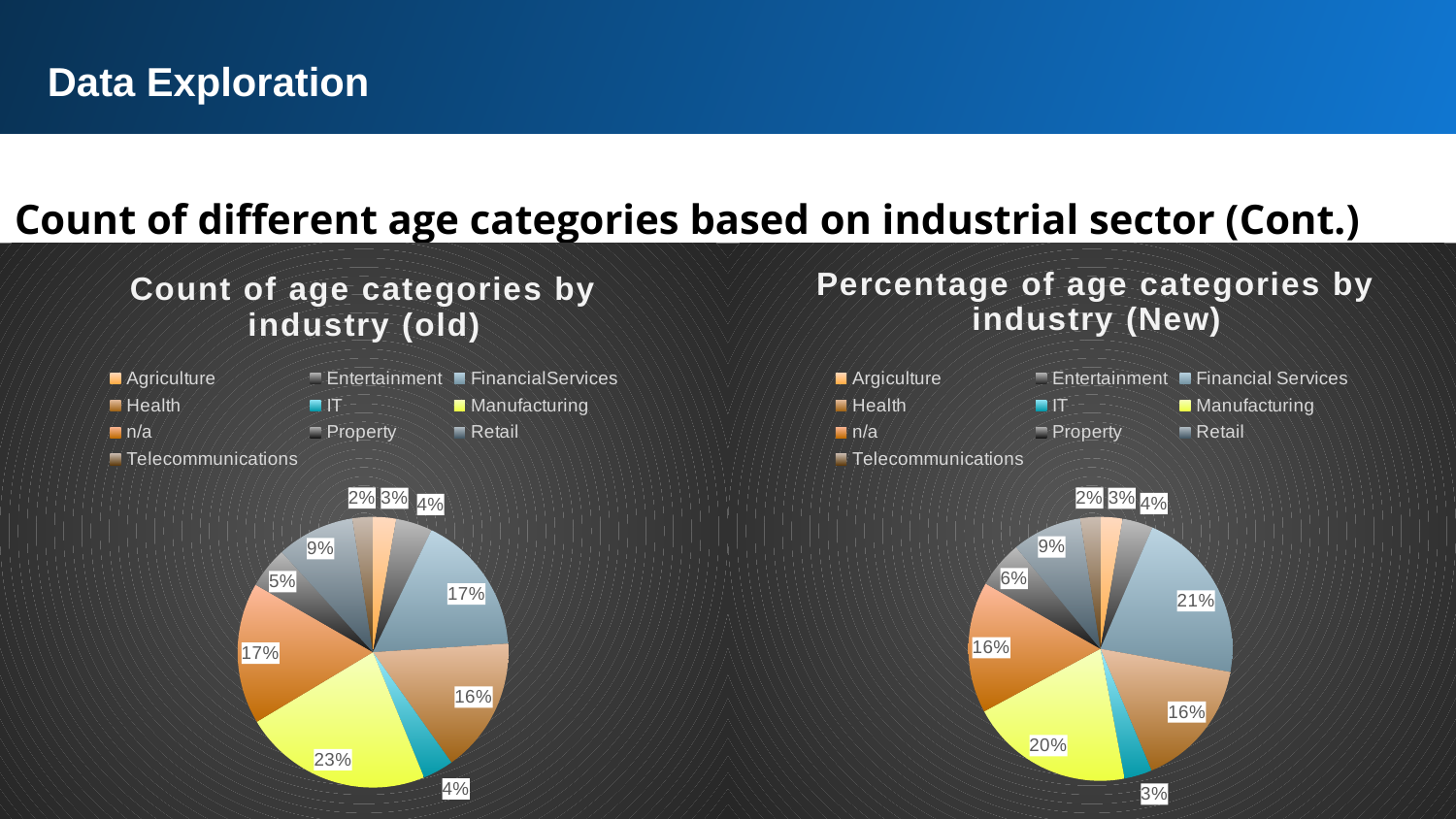

Data Exploration
Count of different age categories based on industrial sector (Cont.)

### Chart: Count of age categories by industry (old)

| Category |  |
|---|---|
| Agriculture | 5320.0 |
| Entertainment | 8400.0 |
| FinancialServices | 32480.0 |
| Health | 31160.0 |
| IT | 7090.0 |
| Manufacturing | 43470.0 |
| n/a | 32550.0 |
| Property | 9500.0 |
| Retail | 17950.0 |
| Telecommunications | 4720.0 |

### Chart: Percentage of age categories by industry (New)

| Category | Count of Age_ categories | Count of Age |
|---|---|---|
| Argiculture | 23.0 | 23.0 |
| Entertainment | 32.0 | 32.0 |
| Financial Services | 182.0 | 182.0 |
| Health | 135.0 | 135.0 |
| IT | 29.0 | 29.0 |
| Manufacturing | 171.0 | 171.0 |
| n/a | 137.0 | 137.0 |
| Property | 49.0 | 49.0 |
| Retail | 73.0 | 73.0 |
| Telecommunications | 21.0 | 21.0 |